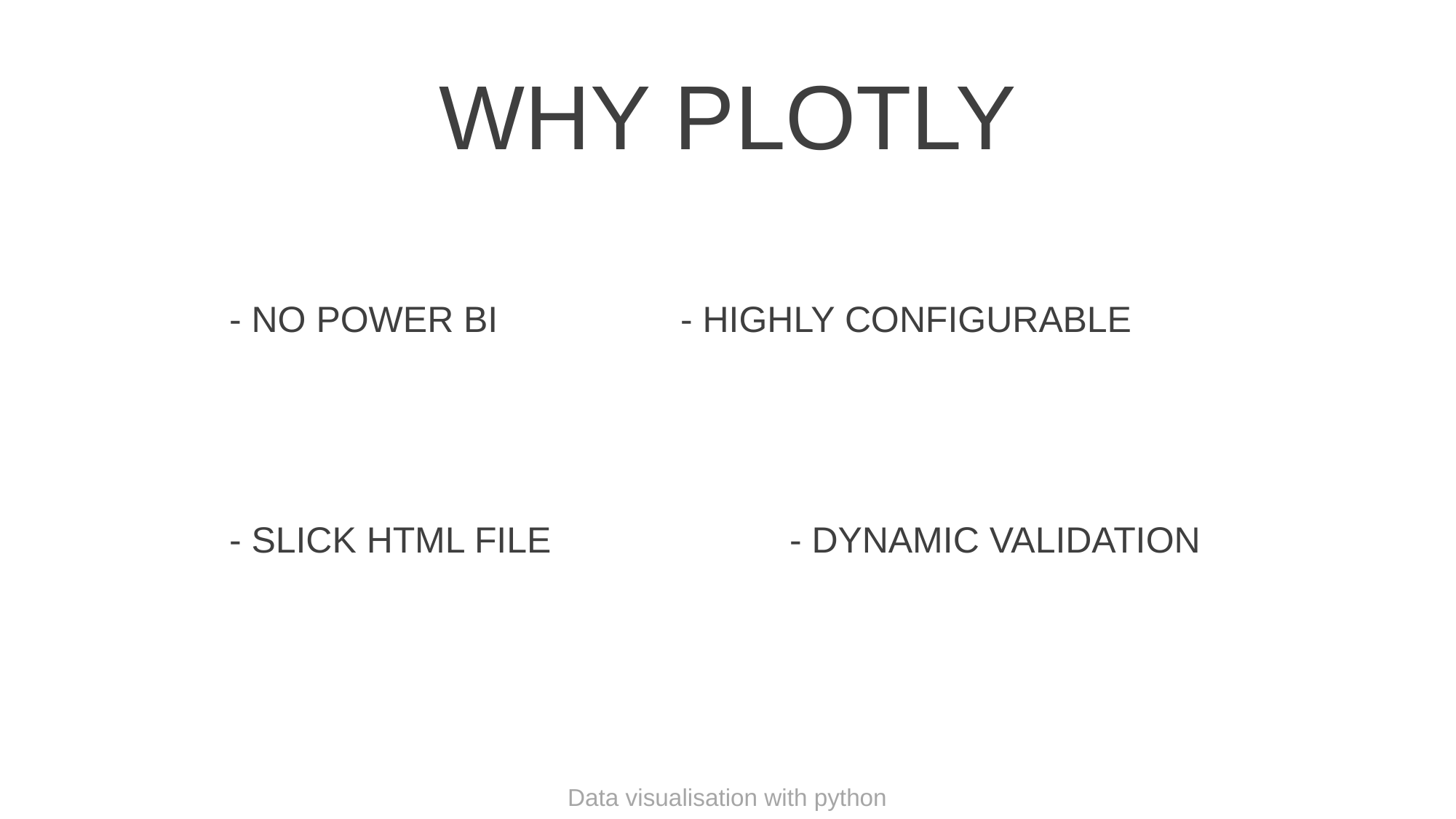

WHY PLOTLY
		- NO POWER BI
- HIGHLY CONFIGURABLE
- DYNAMIC VALIDATION
		- SLICK HTML FILE
Data visualisation with python